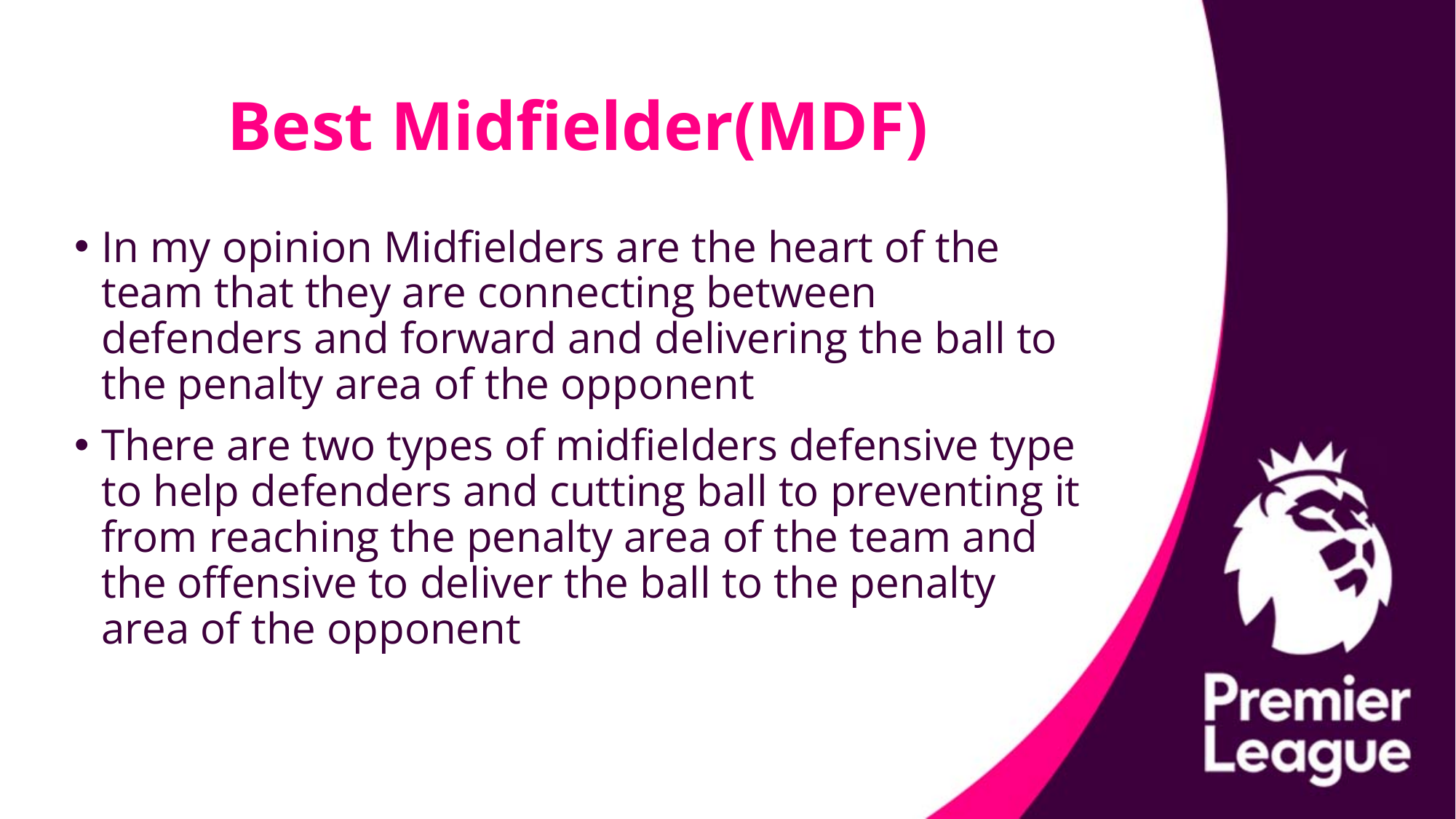

# Best Midfielder(MDF)
In my opinion Midfielders are the heart of the team that they are connecting between defenders and forward and delivering the ball to the penalty area of the opponent
There are two types of midfielders defensive type to help defenders and cutting ball to preventing it from reaching the penalty area of the team and the offensive to deliver the ball to the penalty area of the opponent